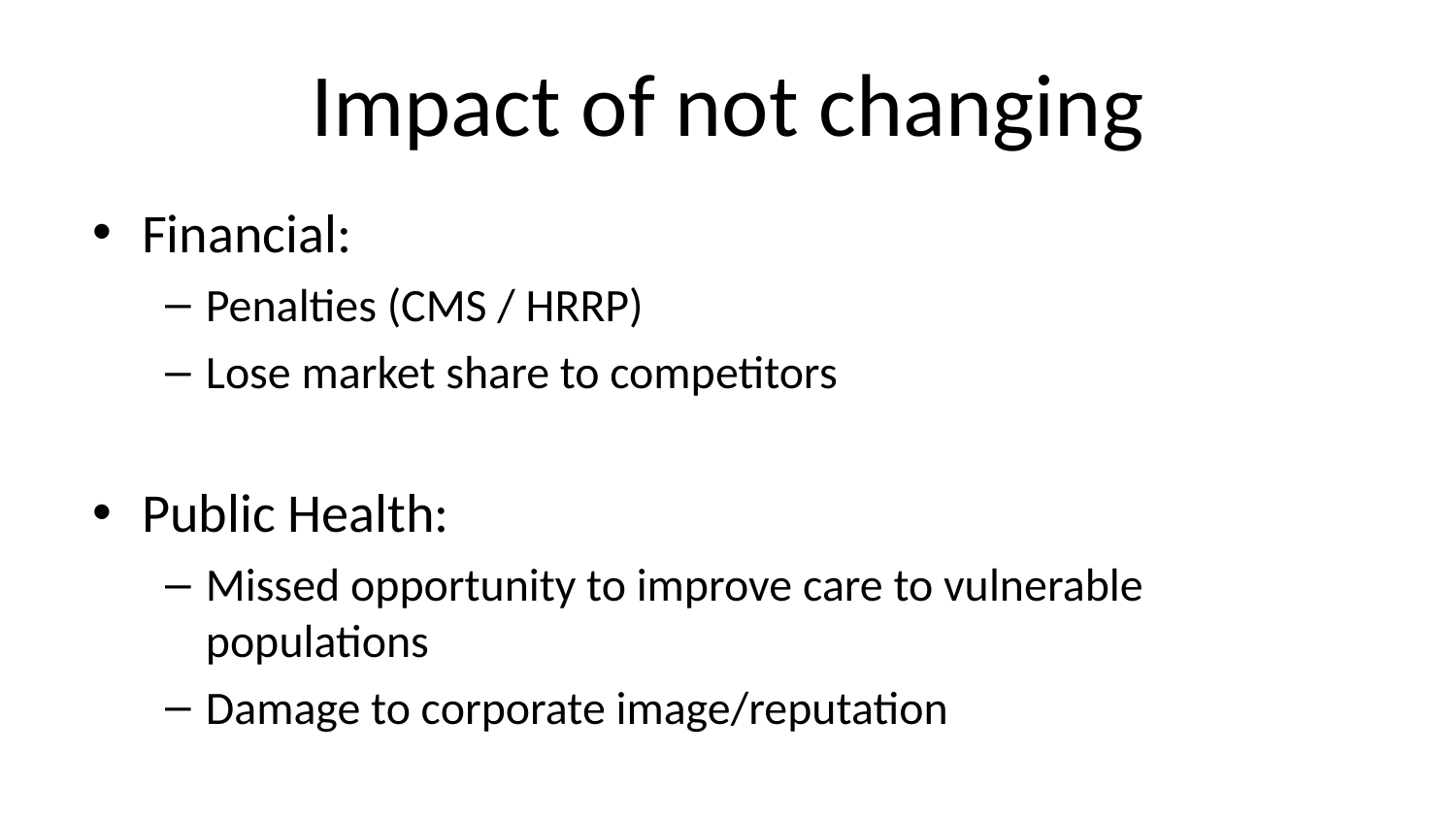

# Impact of not changing
Financial:
Penalties (CMS / HRRP)
Lose market share to competitors

Public Health:
Missed opportunity to improve care to vulnerable populations
Damage to corporate image/reputation